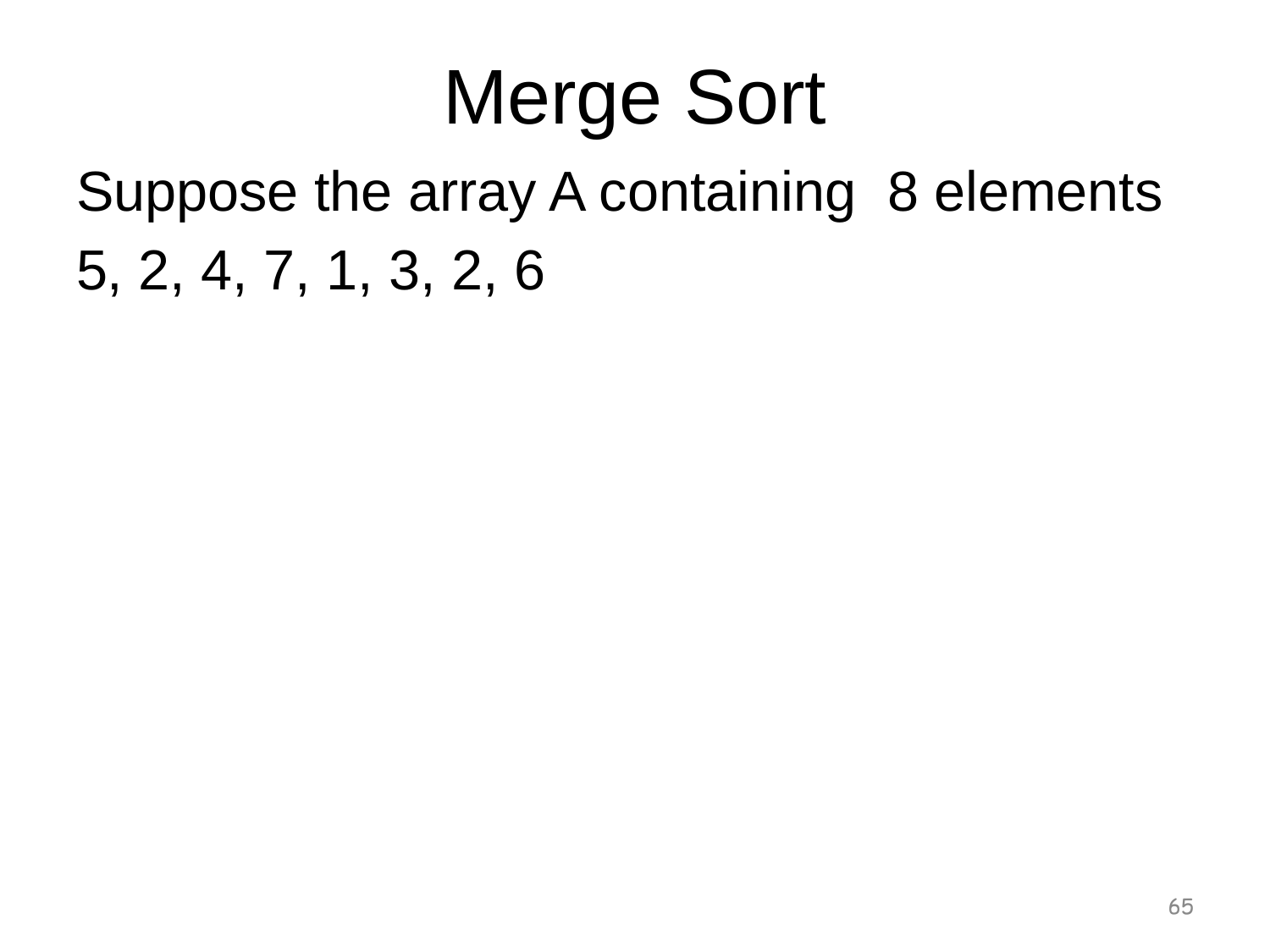

# Merge Sort
Suppose the array A containing  8 elements
5, 2, 4, 7, 1, 3, 2, 6
65